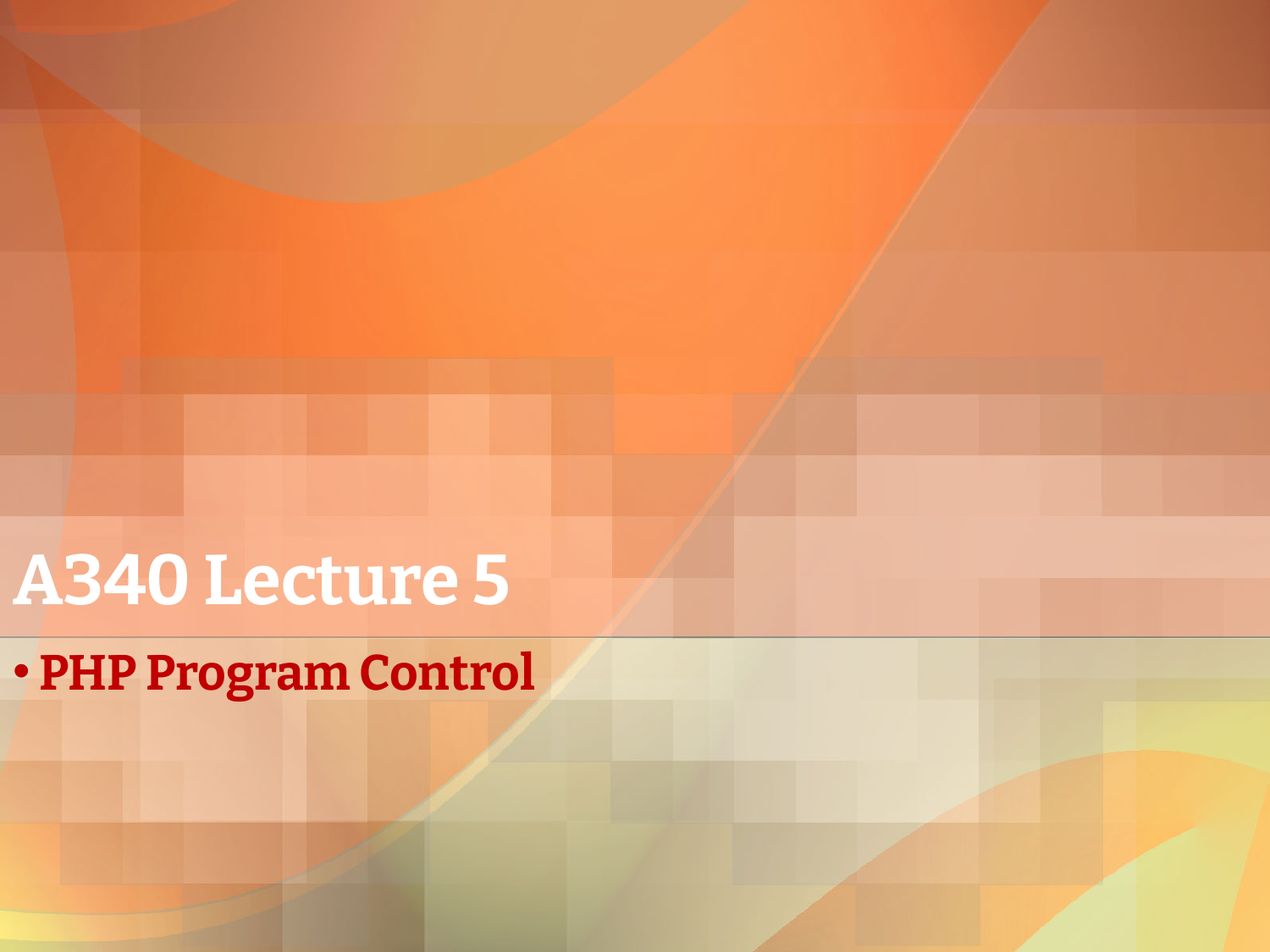

# A340 Lecture 5
 PHP Program Control